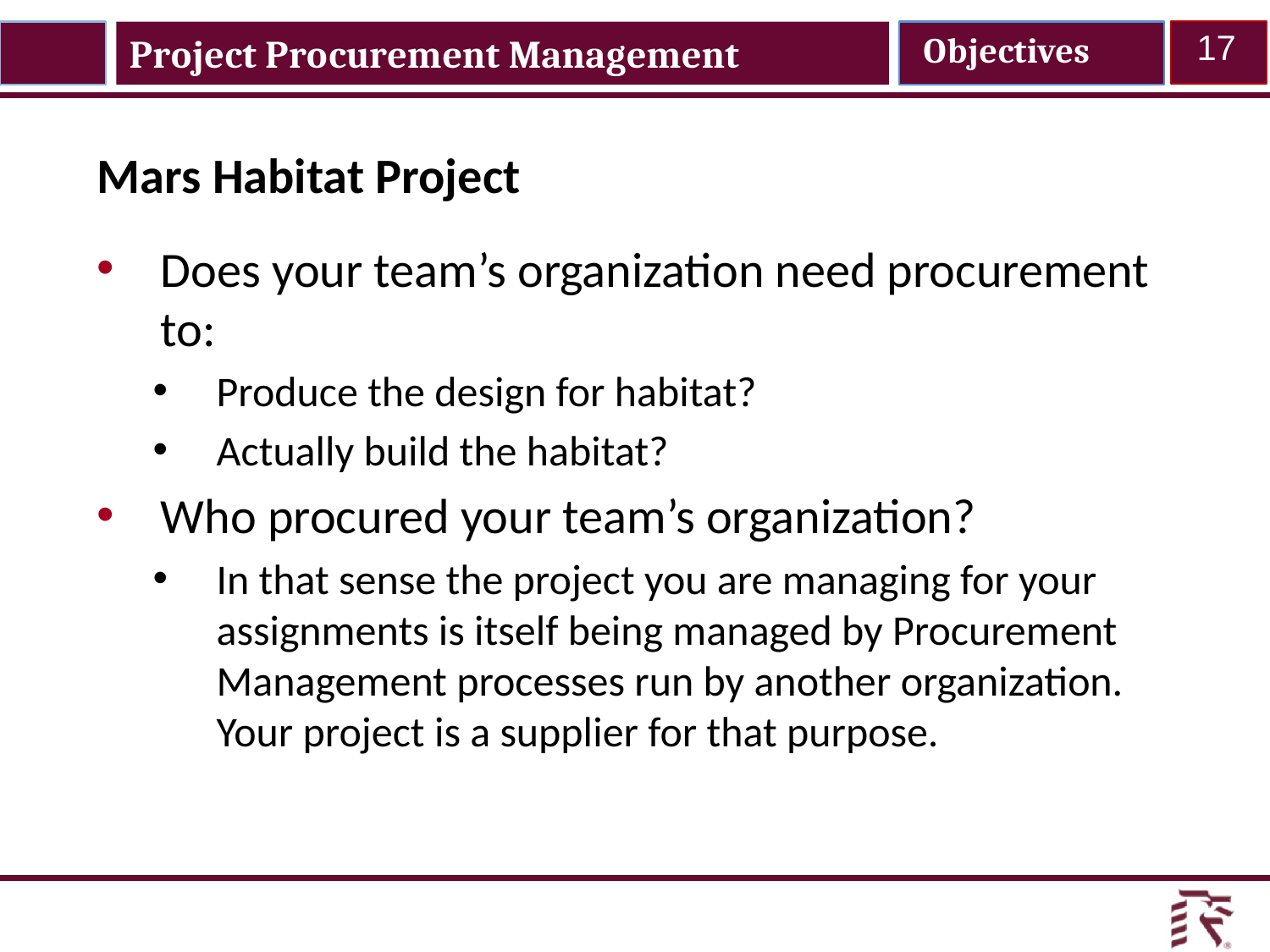

Project Procurement Management
Objectives
17
Mars Habitat Project

Does your team’s organization need procurement to:
Produce the design for habitat?
Actually build the habitat?
Who procured your team’s organization?
In that sense the project you are managing for your assignments is itself being managed by Procurement Management processes run by another organization.  Your project is a supplier for that purpose.